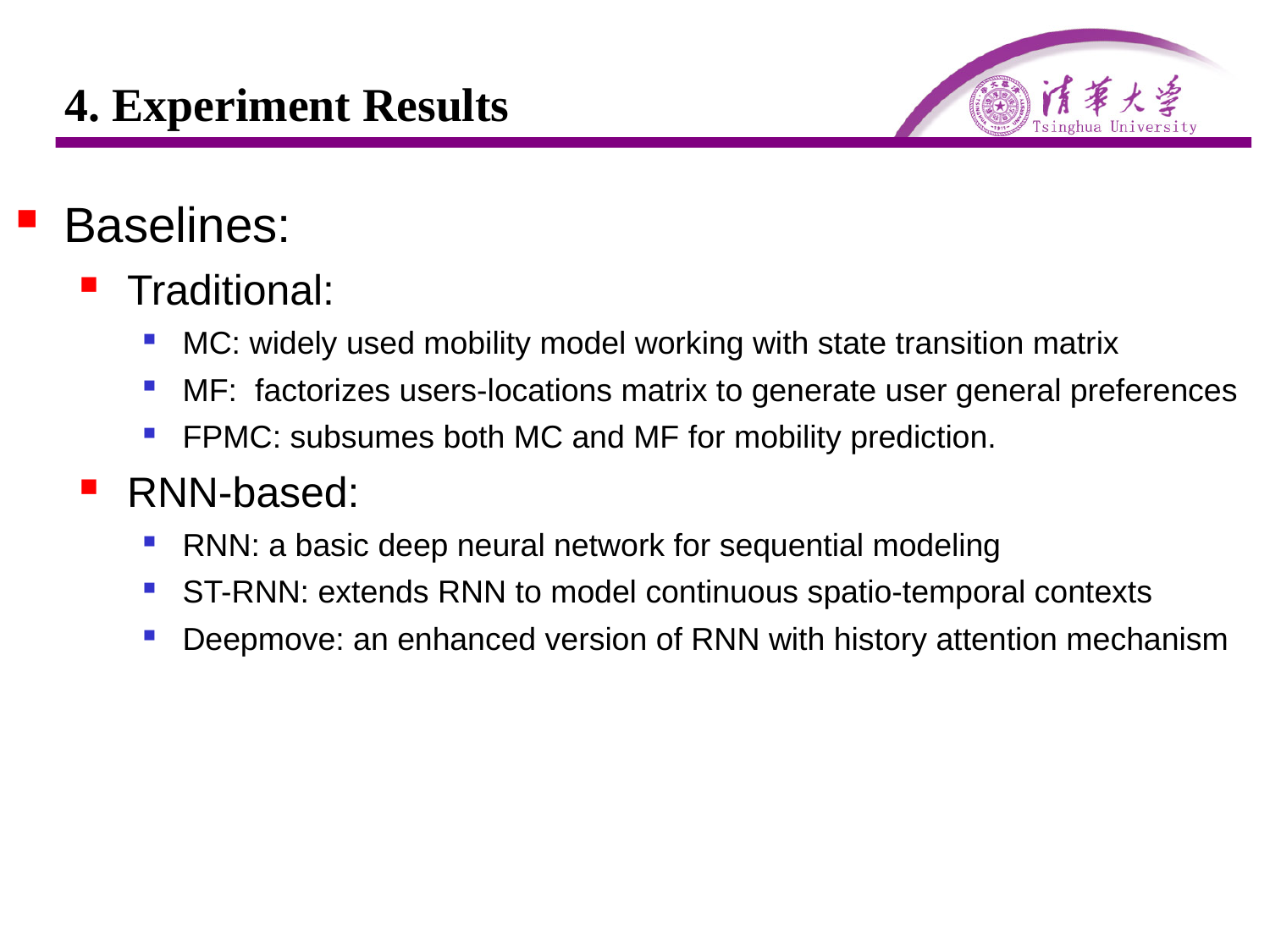

# 4. Experiment Results
Baselines:
Traditional:
MC: widely used mobility model working with state transition matrix
MF:  factorizes users-locations matrix to generate user general preferences
FPMC: subsumes both MC and MF for mobility prediction.
RNN-based:
RNN: a basic deep neural network for sequential modeling
ST-RNN: extends RNN to model continuous spatio-temporal contexts
Deepmove: an enhanced version of RNN with history attention mechanism